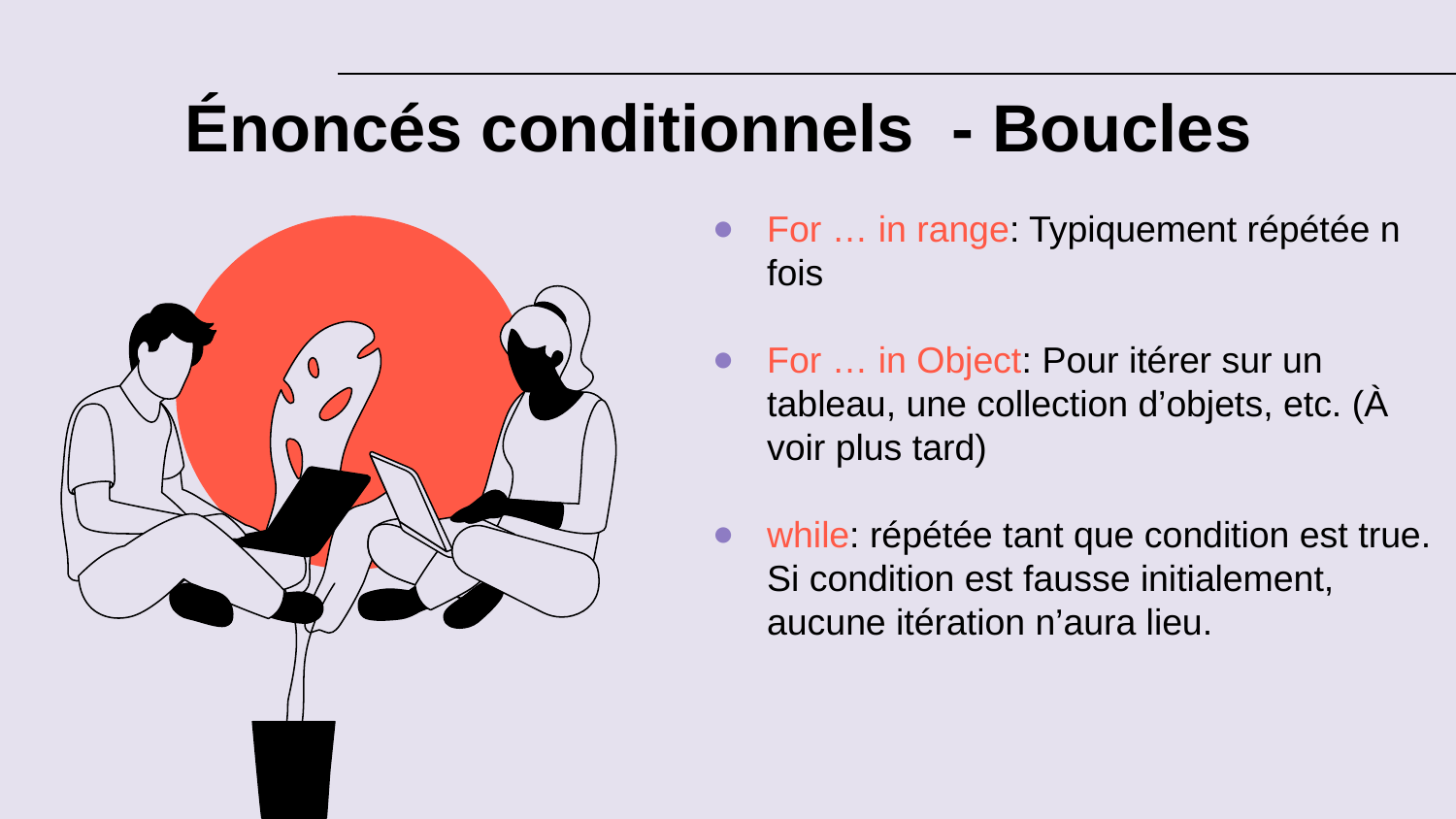

# Énoncés conditionnels  - Boucles
For … in range: Typiquement répétée n fois

For … in Object: Pour itérer sur un tableau, une collection d’objets, etc. (À voir plus tard)

while: répétée tant que condition est true. Si condition est fausse initialement, aucune itération n’aura lieu.